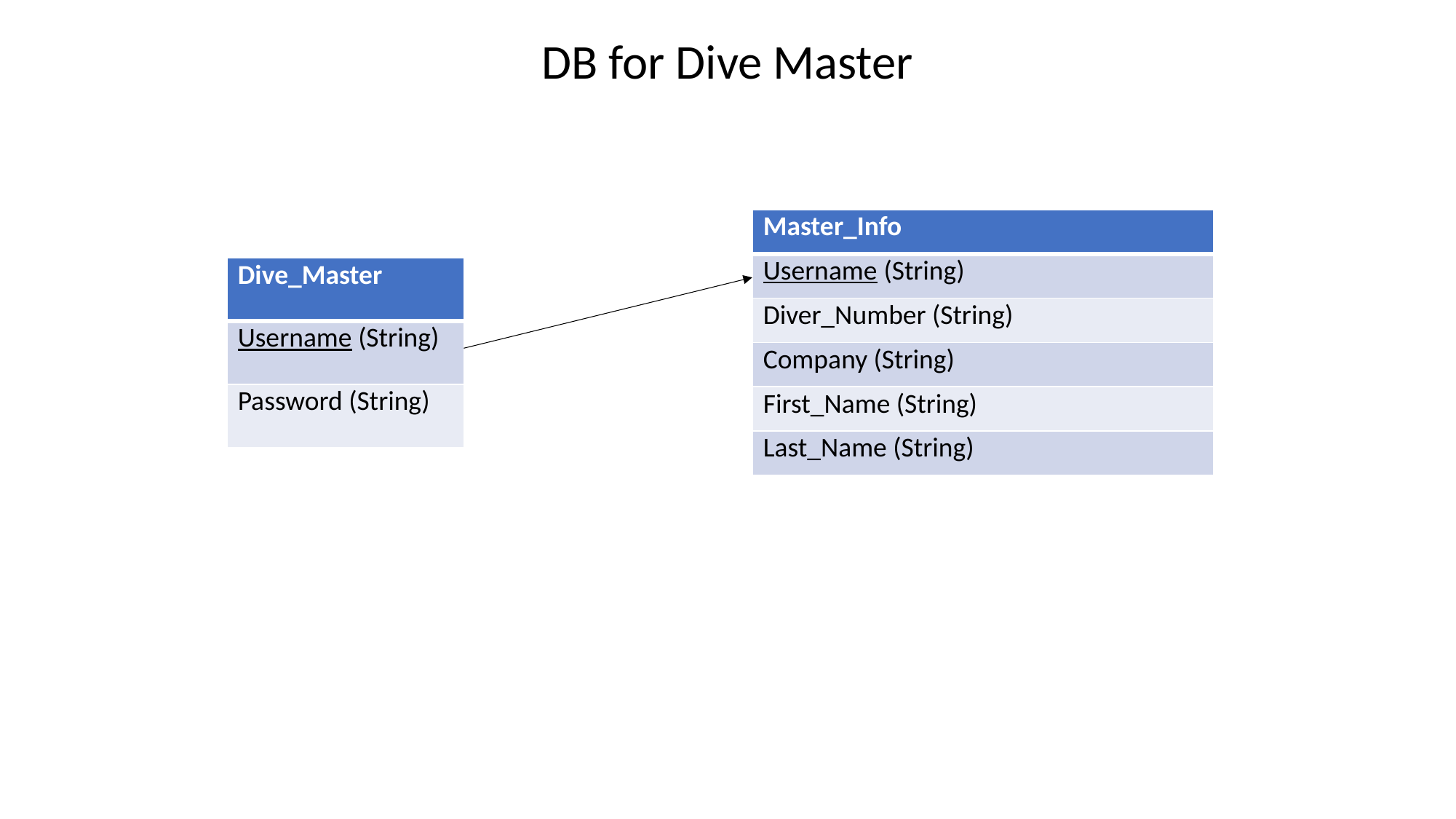

DB for Dive Master
| Master\_Info |
| --- |
| Username (String) |
| Diver\_Number (String) |
| Company (String) |
| First\_Name (String) |
| Last\_Name (String) |
| Dive\_Master |
| --- |
| Username (String) |
| Password (String) |